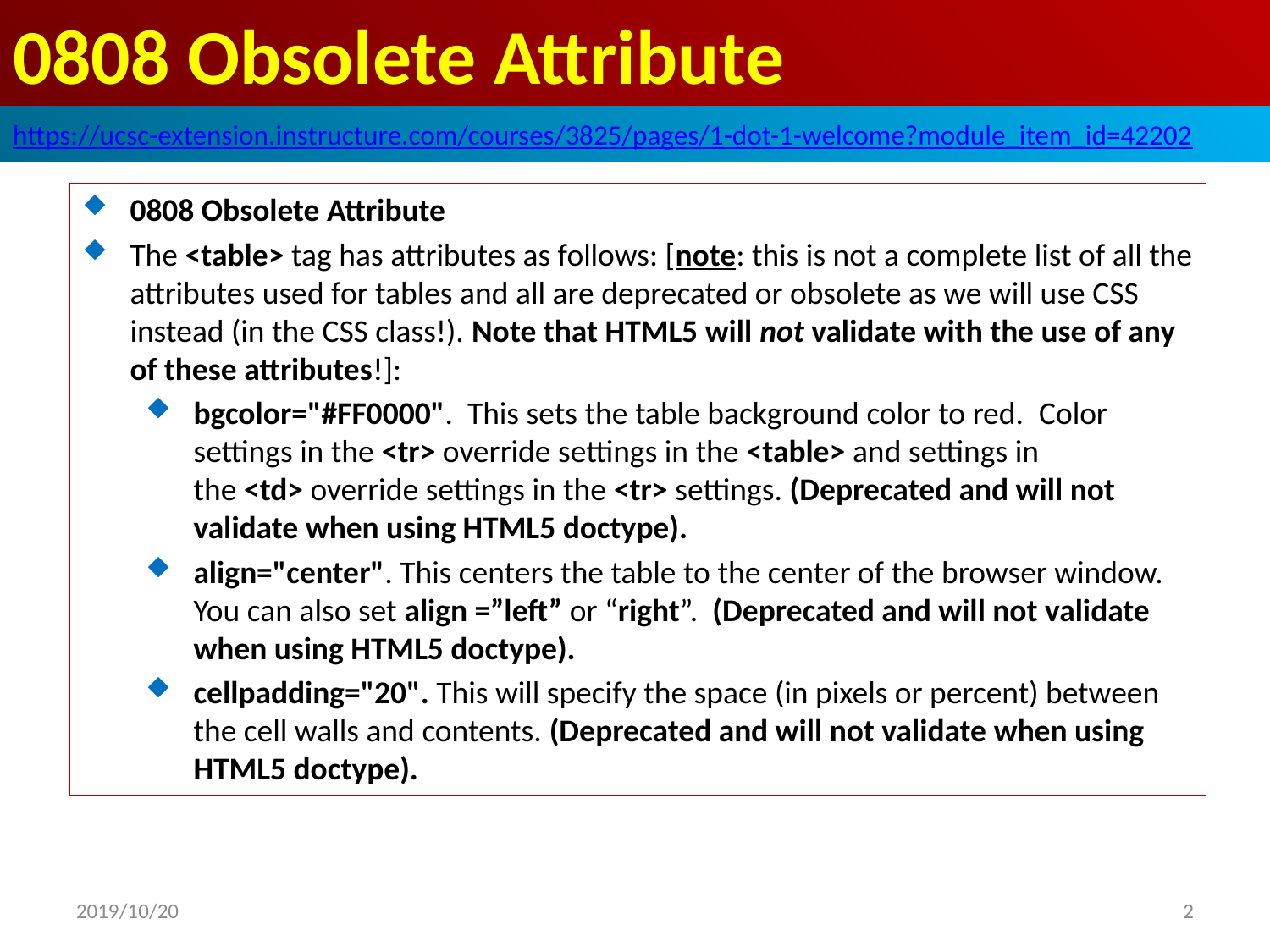

# 0808 Obsolete Attribute

https://ucsc-extension.instructure.com/courses/3825/pages/1-dot-1-welcome?module_item_id=42202
0808 Obsolete Attribute
The <table> tag has attributes as follows: [note: this is not a complete list of all the attributes used for tables and all are deprecated or obsolete as we will use CSS instead (in the CSS class!). Note that HTML5 will not validate with the use of any of these attributes!]:
bgcolor="#FF0000".  This sets the table background color to red.  Color settings in the <tr> override settings in the <table> and settings in the <td> override settings in the <tr> settings. (Deprecated and will not validate when using HTML5 doctype).
align="center". This centers the table to the center of the browser window. You can also set align =”left” or “right”.  (Deprecated and will not validate when using HTML5 doctype).
cellpadding="20". This will specify the space (in pixels or percent) between the cell walls and contents. (Deprecated and will not validate when using HTML5 doctype).
2019/10/20
2